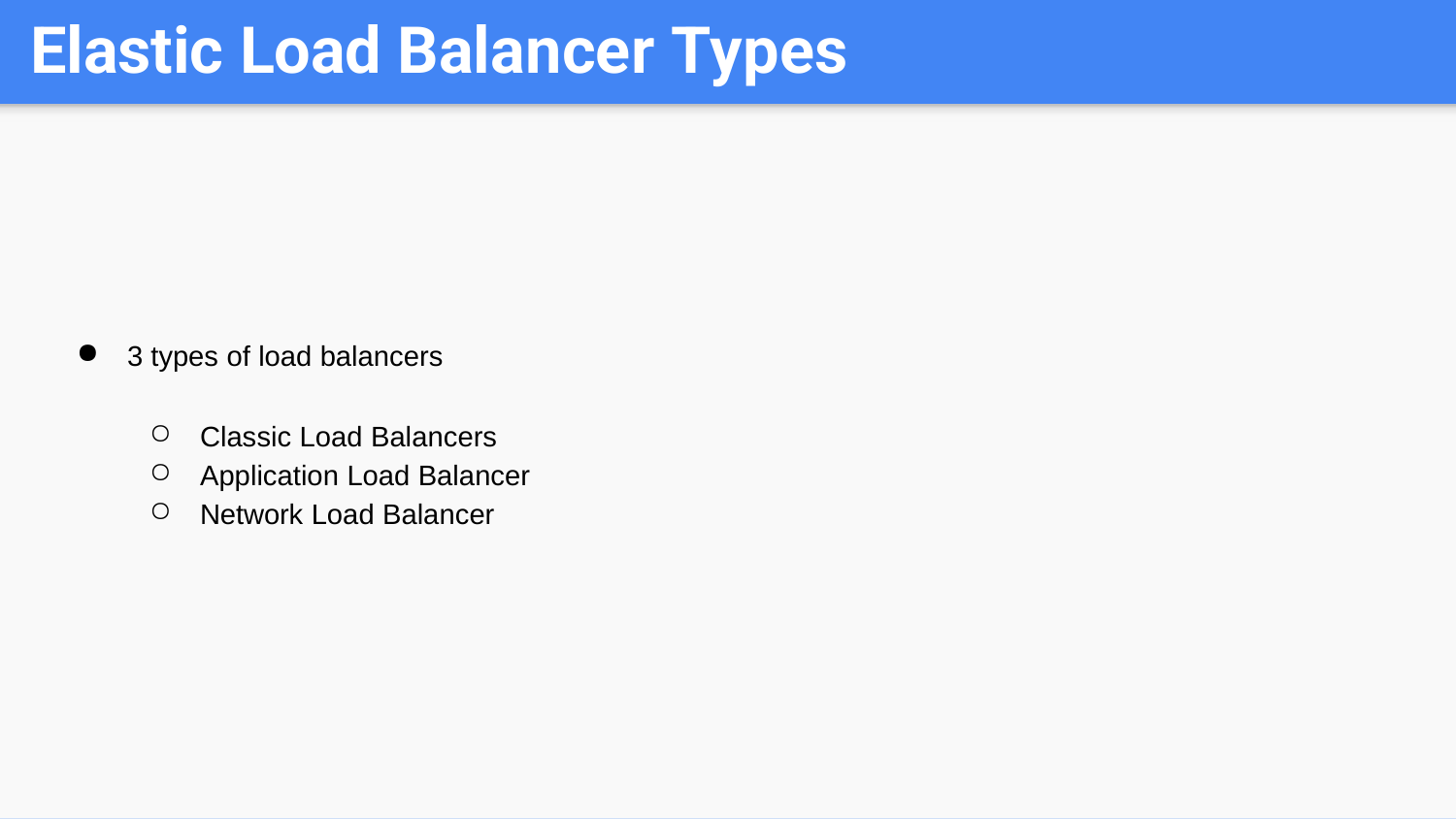

# Elastic Load Balancer Types
3 types of load balancers

Classic Load Balancers
Application Load Balancer
Network Load Balancer